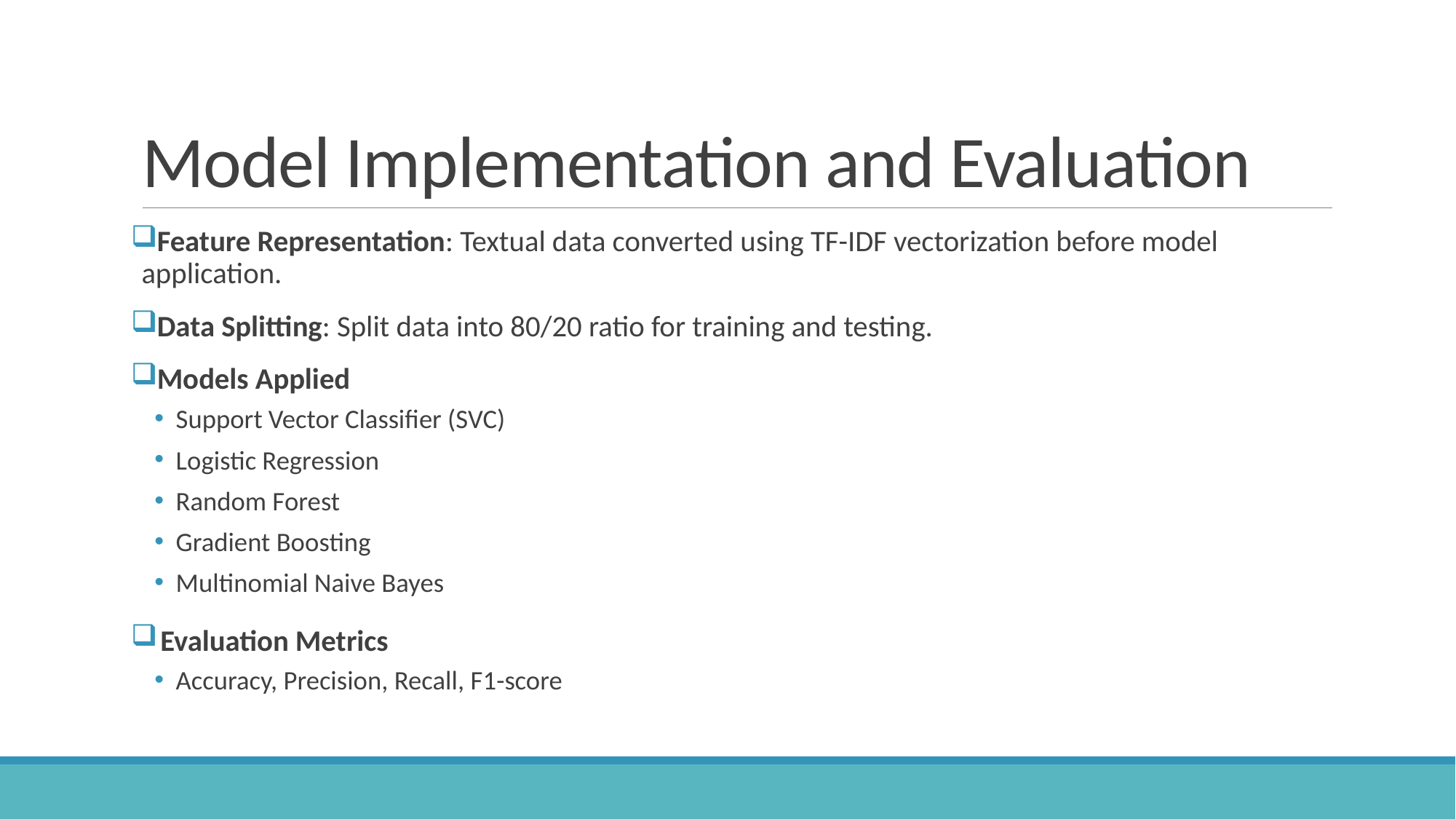

# Model Implementation and Evaluation
Feature Representation: Textual data converted using TF-IDF vectorization before model application.
Data Splitting: Split data into 80/20 ratio for training and testing.
Models Applied
Support Vector Classifier (SVC)
Logistic Regression
Random Forest
Gradient Boosting
Multinomial Naive Bayes
Evaluation Metrics
Accuracy, Precision, Recall, F1-score